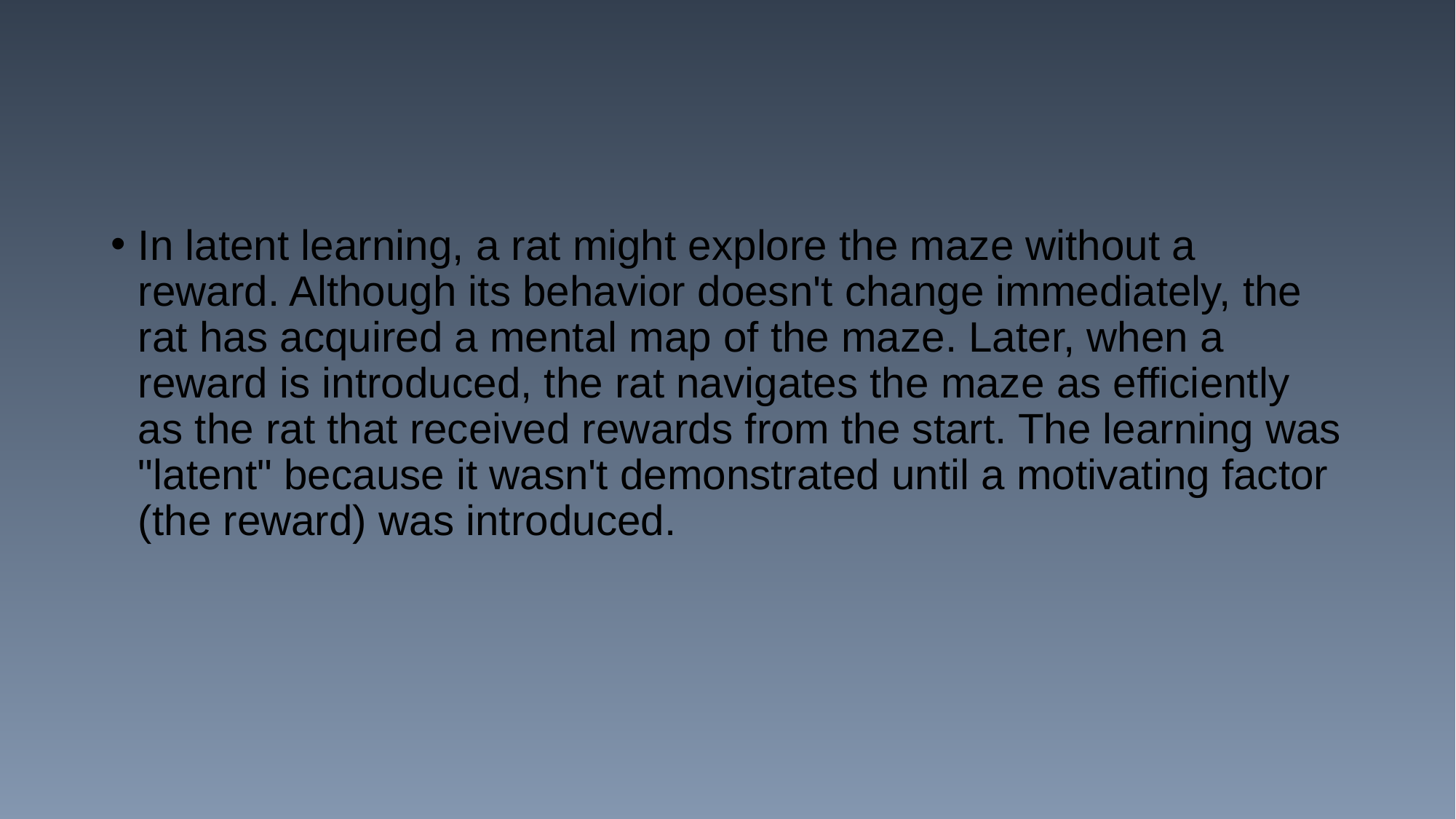

#
In latent learning, a rat might explore the maze without a reward. Although its behavior doesn't change immediately, the rat has acquired a mental map of the maze. Later, when a reward is introduced, the rat navigates the maze as efficiently as the rat that received rewards from the start. The learning was "latent" because it wasn't demonstrated until a motivating factor (the reward) was introduced.